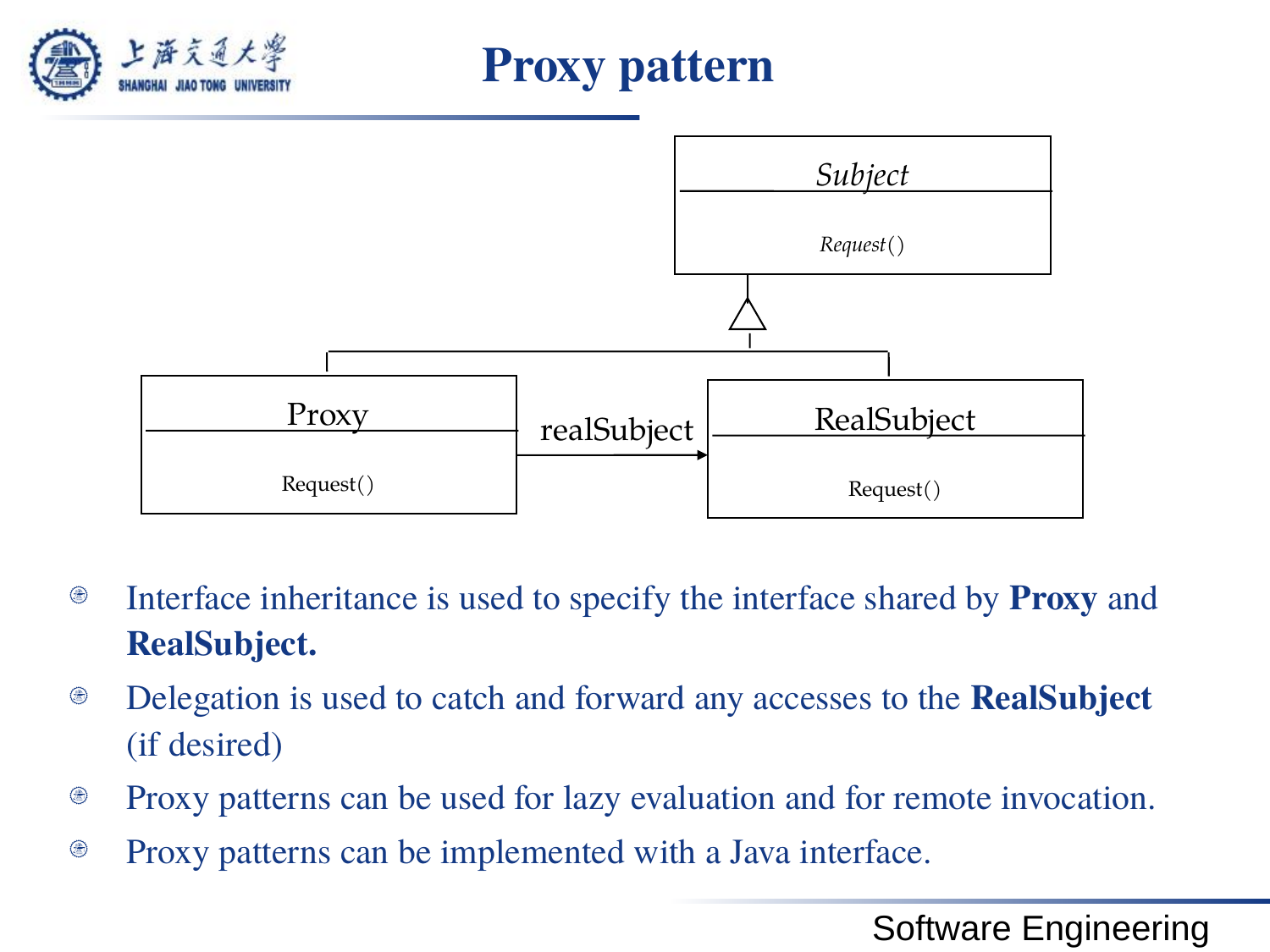

# Proxy pattern
Subject

Request()

Proxy

Request()

RealSubject

Request()

realSubject

Interface inheritance is used to specify the interface shared by Proxy and RealSubject.
Delegation is used to catch and forward any accesses to the RealSubject (if desired)
Proxy patterns can be used for lazy evaluation and for remote invocation.
Proxy patterns can be implemented with a Java interface.